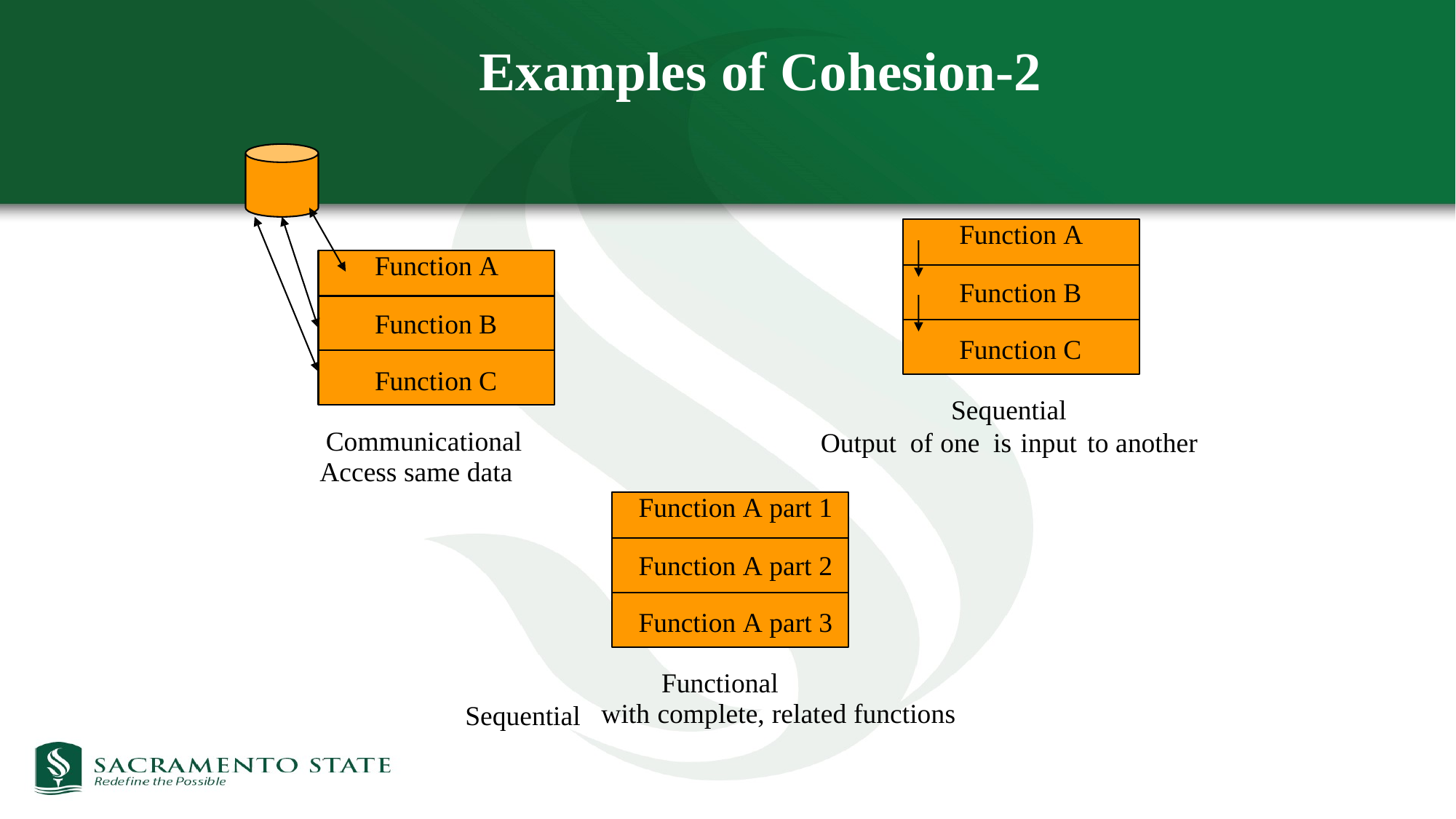

Examples of Cohesion-2

Function A

Function A

Function B

Function B

Function C

Function C
Sequential
Communicational
Access same data
Output
of
one
is
input
to another

Function A part 1

Function A part 2

Function A part 3
Functional
with complete, related functions
Sequential